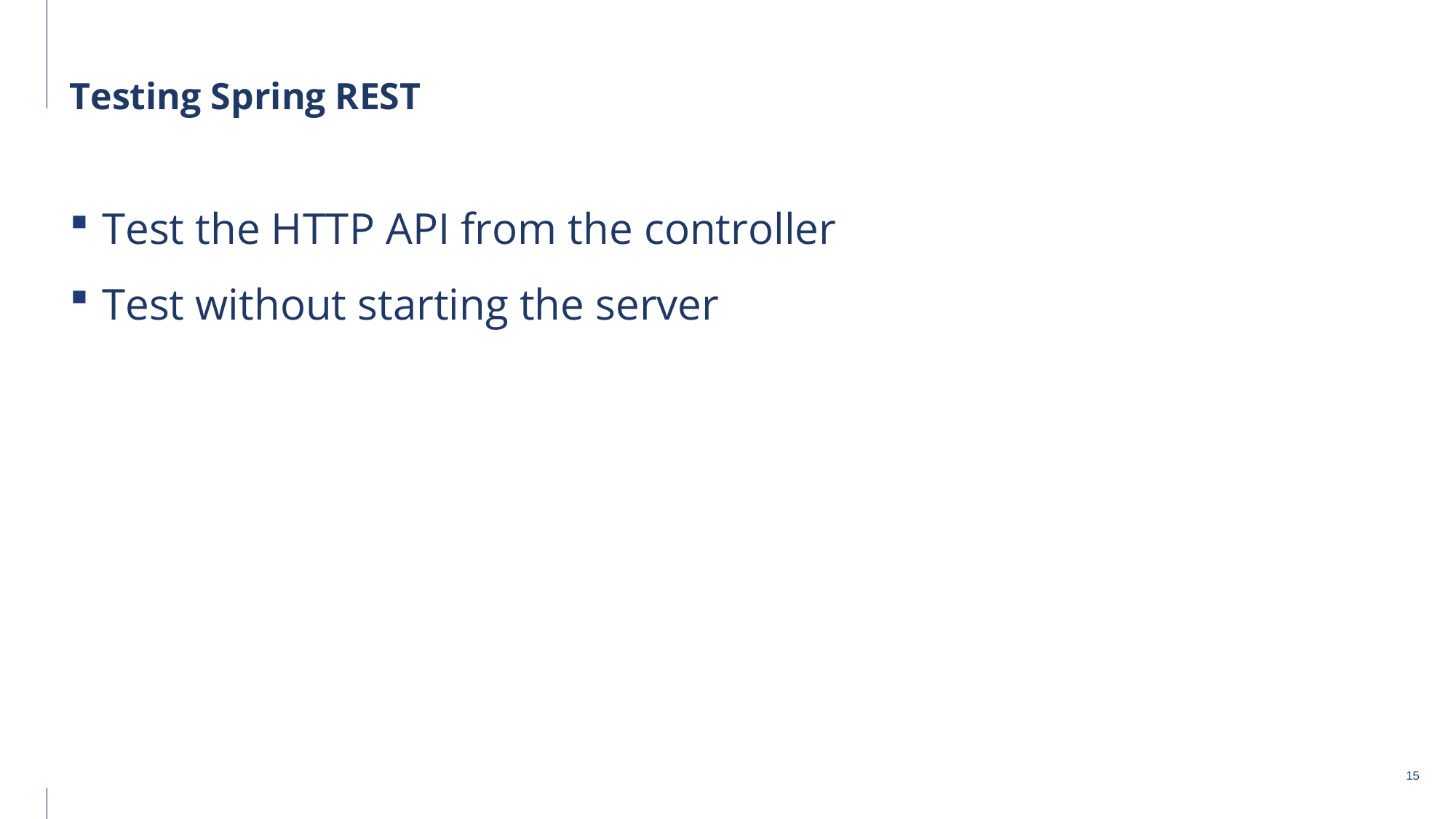

# Testing Spring REST
Test the HTTP API from the controller
Test without starting the server